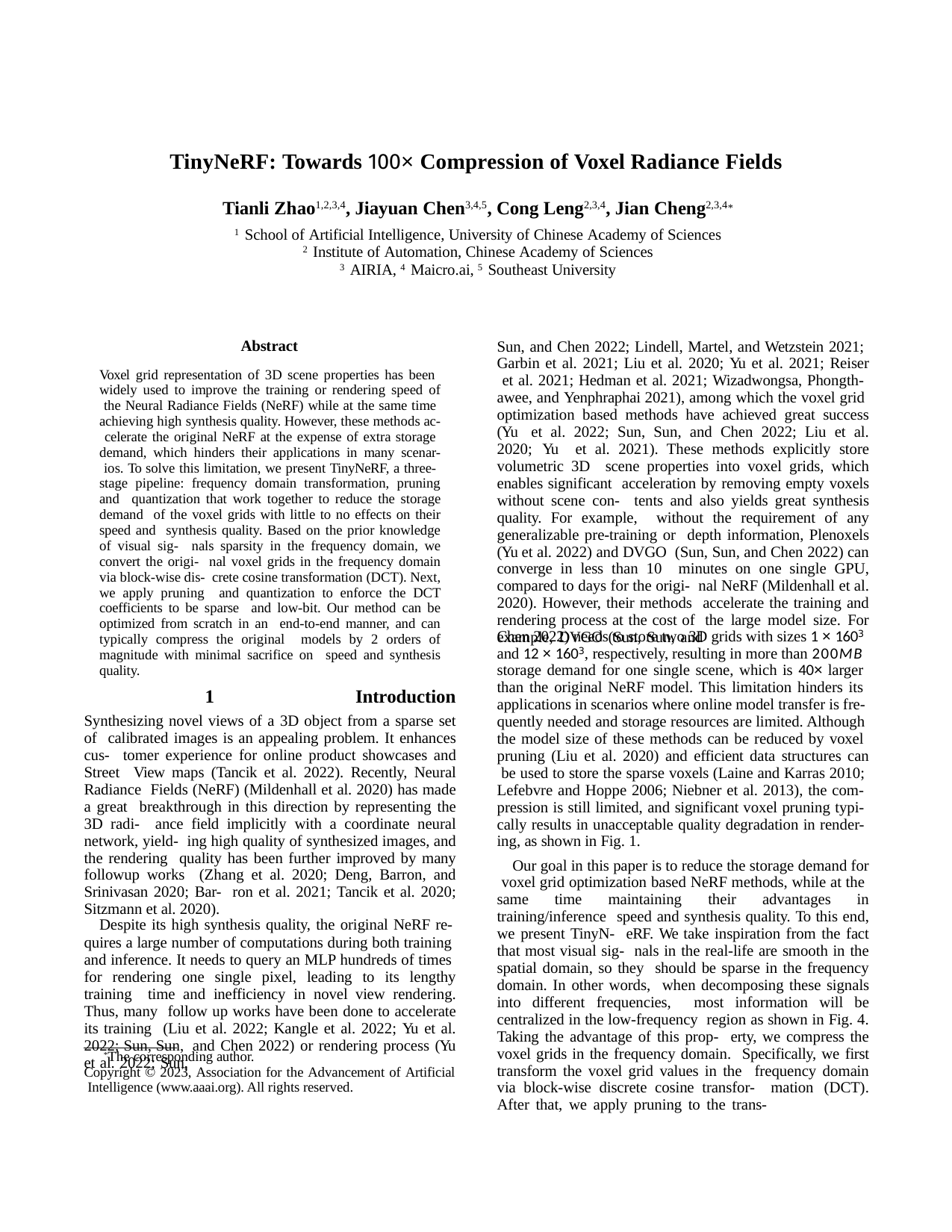

TinyNeRF: Towards 100× Compression of Voxel Radiance Fields
Tianli Zhao1,2,3,4, Jiayuan Chen3,4,5, Cong Leng2,3,4, Jian Cheng2,3,4*
1 School of Artificial Intelligence, University of Chinese Academy of Sciences
2 Institute of Automation, Chinese Academy of Sciences
3 AIRIA, 4 Maicro.ai, 5 Southeast University
Abstract
Voxel grid representation of 3D scene properties has been  widely used to improve the training or rendering speed of  the Neural Radiance Fields (NeRF) while at the same time  achieving high synthesis quality. However, these methods ac-  celerate the original NeRF at the expense of extra storage  demand, which hinders their applications in many scenar-  ios. To solve this limitation, we present TinyNeRF, a three-  stage pipeline: frequency domain transformation, pruning and  quantization that work together to reduce the storage demand  of the voxel grids with little to no effects on their speed and  synthesis quality. Based on the prior knowledge of visual sig-  nals sparsity in the frequency domain, we convert the origi-  nal voxel grids in the frequency domain via block-wise dis-  crete cosine transformation (DCT). Next, we apply pruning  and quantization to enforce the DCT coefficients to be sparse  and low-bit. Our method can be optimized from scratch in an  end-to-end manner, and can typically compress the original  models by 2 orders of magnitude with minimal sacrifice on  speed and synthesis quality.
Sun, and Chen 2022; Lindell, Martel, and Wetzstein 2021;  Garbin et al. 2021; Liu et al. 2020; Yu et al. 2021; Reiser  et al. 2021; Hedman et al. 2021; Wizadwongsa, Phongth-  awee, and Yenphraphai 2021), among which the voxel grid  optimization based methods have achieved great success (Yu  et al. 2022; Sun, Sun, and Chen 2022; Liu et al. 2020; Yu  et al. 2021). These methods explicitly store volumetric 3D  scene properties into voxel grids, which enables significant  acceleration by removing empty voxels without scene con-  tents and also yields great synthesis quality. For example,  without the requirement of any generalizable pre-training or  depth information, Plenoxels (Yu et al. 2022) and DVGO  (Sun, Sun, and Chen 2022) can converge in less than 10  minutes on one single GPU, compared to days for the origi-  nal NeRF (Mildenhall et al. 2020). However, their methods  accelerate the training and rendering process at the cost of  the large model size. For example, DVGO (Sun, Sun, and
Chen 2022) needs to store two 3D grids with sizes 1 × 1603
and 12 × 1603, respectively, resulting in more than 200MB
storage demand for one single scene, which is 40× larger
than the original NeRF model. This limitation hinders its  applications in scenarios where online model transfer is fre-  quently needed and storage resources are limited. Although  the model size of these methods can be reduced by voxel  pruning (Liu et al. 2020) and efficient data structures can  be used to store the sparse voxels (Laine and Karras 2010;  Lefebvre and Hoppe 2006; Niebner et al. 2013), the com-  pression is still limited, and significant voxel pruning typi-  cally results in unacceptable quality degradation in render-  ing, as shown in Fig. 1.
Our goal in this paper is to reduce the storage demand for  voxel grid optimization based NeRF methods, while at the  same time maintaining their advantages in training/inference  speed and synthesis quality. To this end, we present TinyN-  eRF. We take inspiration from the fact that most visual sig-  nals in the real-life are smooth in the spatial domain, so they  should be sparse in the frequency domain. In other words,  when decomposing these signals into different frequencies,  most information will be centralized in the low-frequency  region as shown in Fig. 4. Taking the advantage of this prop-  erty, we compress the voxel grids in the frequency domain.  Specifically, we first transform the voxel grid values in the  frequency domain via block-wise discrete cosine transfor-  mation (DCT). After that, we apply pruning to the trans-
1	Introduction
Synthesizing novel views of a 3D object from a sparse set of  calibrated images is an appealing problem. It enhances cus-  tomer experience for online product showcases and Street  View maps (Tancik et al. 2022). Recently, Neural Radiance  Fields (NeRF) (Mildenhall et al. 2020) has made a great  breakthrough in this direction by representing the 3D radi-  ance field implicitly with a coordinate neural network, yield-  ing high quality of synthesized images, and the rendering  quality has been further improved by many followup works  (Zhang et al. 2020; Deng, Barron, and Srinivasan 2020; Bar-  ron et al. 2021; Tancik et al. 2020; Sitzmann et al. 2020).
Despite its high synthesis quality, the original NeRF re-
quires a large number of computations during both training  and inference. It needs to query an MLP hundreds of times  for rendering one single pixel, leading to its lengthy training  time and inefficiency in novel view rendering. Thus, many  follow up works have been done to accelerate its training  (Liu et al. 2022; Kangle et al. 2022; Yu et al. 2022; Sun, Sun,  and Chen 2022) or rendering process (Yu et al. 2022; Sun,
*The corresponding author.
Copyright © 2023, Association for the Advancement of Artificial  Intelligence (www.aaai.org). All rights reserved.